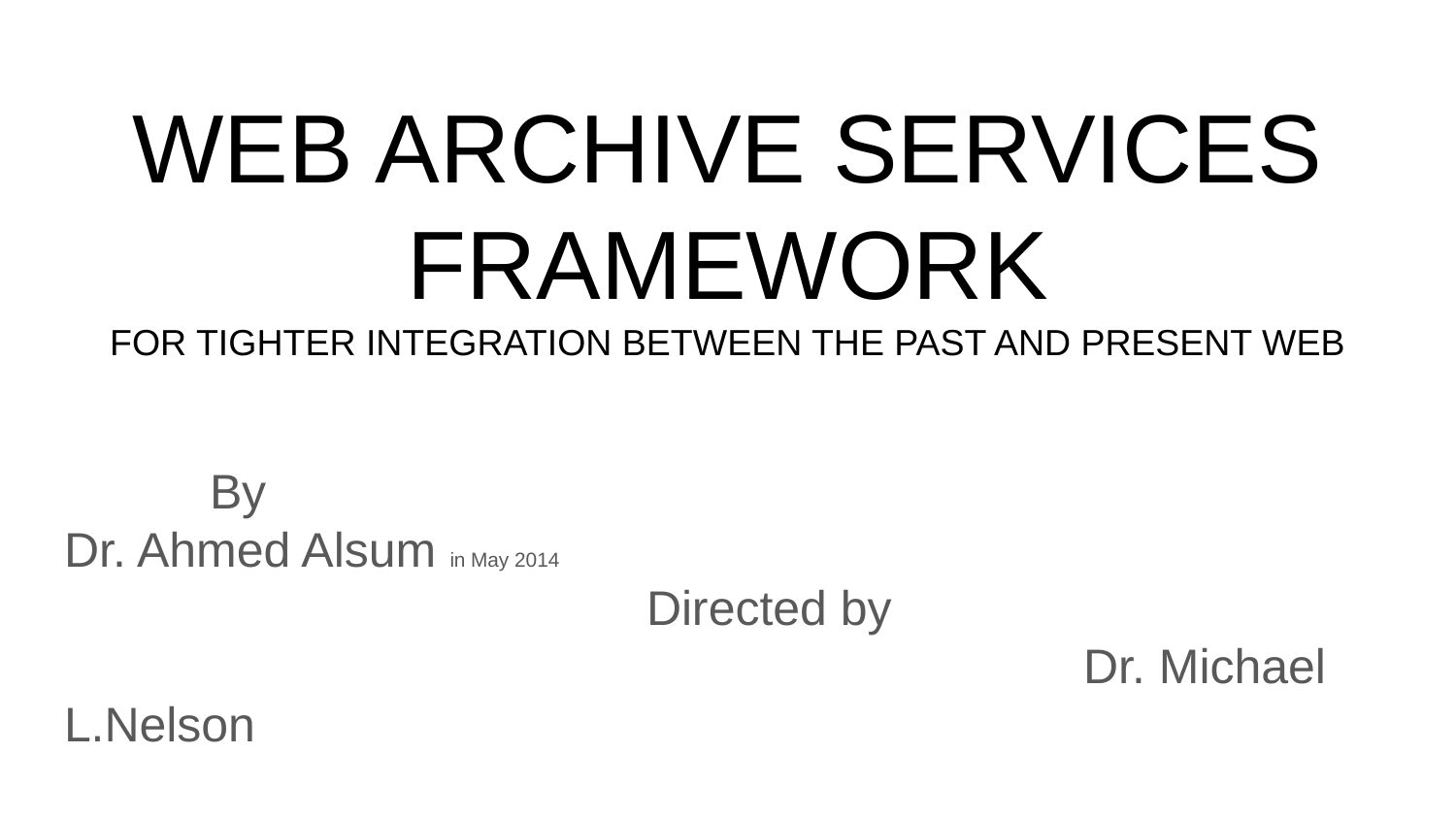

# WEB ARCHIVE SERVICES FRAMEWORK
FOR TIGHTER INTEGRATION BETWEEN THE PAST AND PRESENT WEB
By
Dr. Ahmed Alsum in May 2014
Directed by
							Dr. Michael L.Nelson
													 	Presenting today
    Maheedhar Gunnam